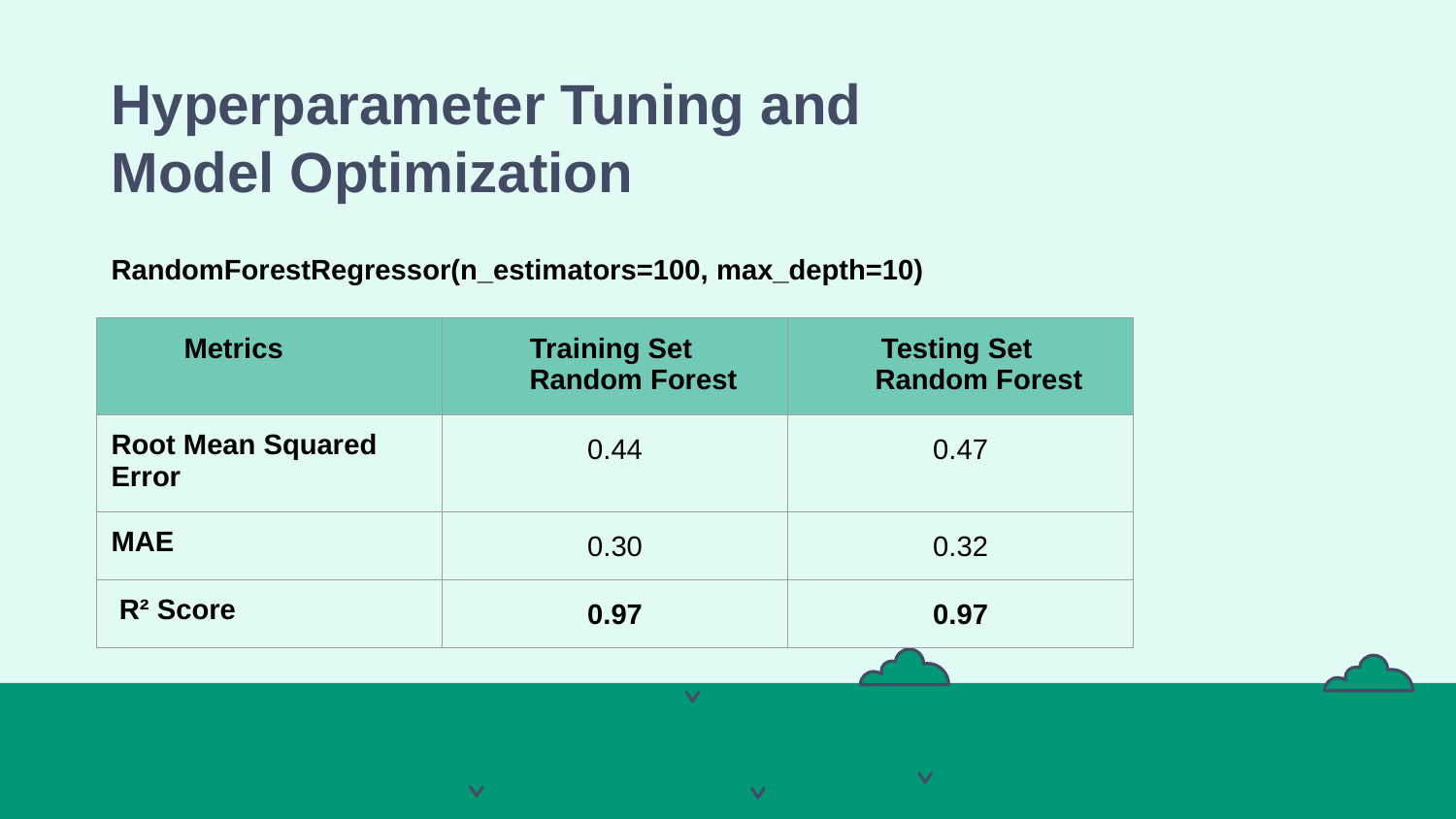

# Hyperparameter Tuning and Model Optimization
RandomForestRegressor(n_estimators=100, max_depth=10)
| Metrics | Training Set Random Forest | Testing Set Random Forest |
| --- | --- | --- |
| Root Mean Squared Error | 0.44 | 0.47 |
| MAE | 0.30 | 0.32 |
| R² Score | 0.97 | 0.97 |